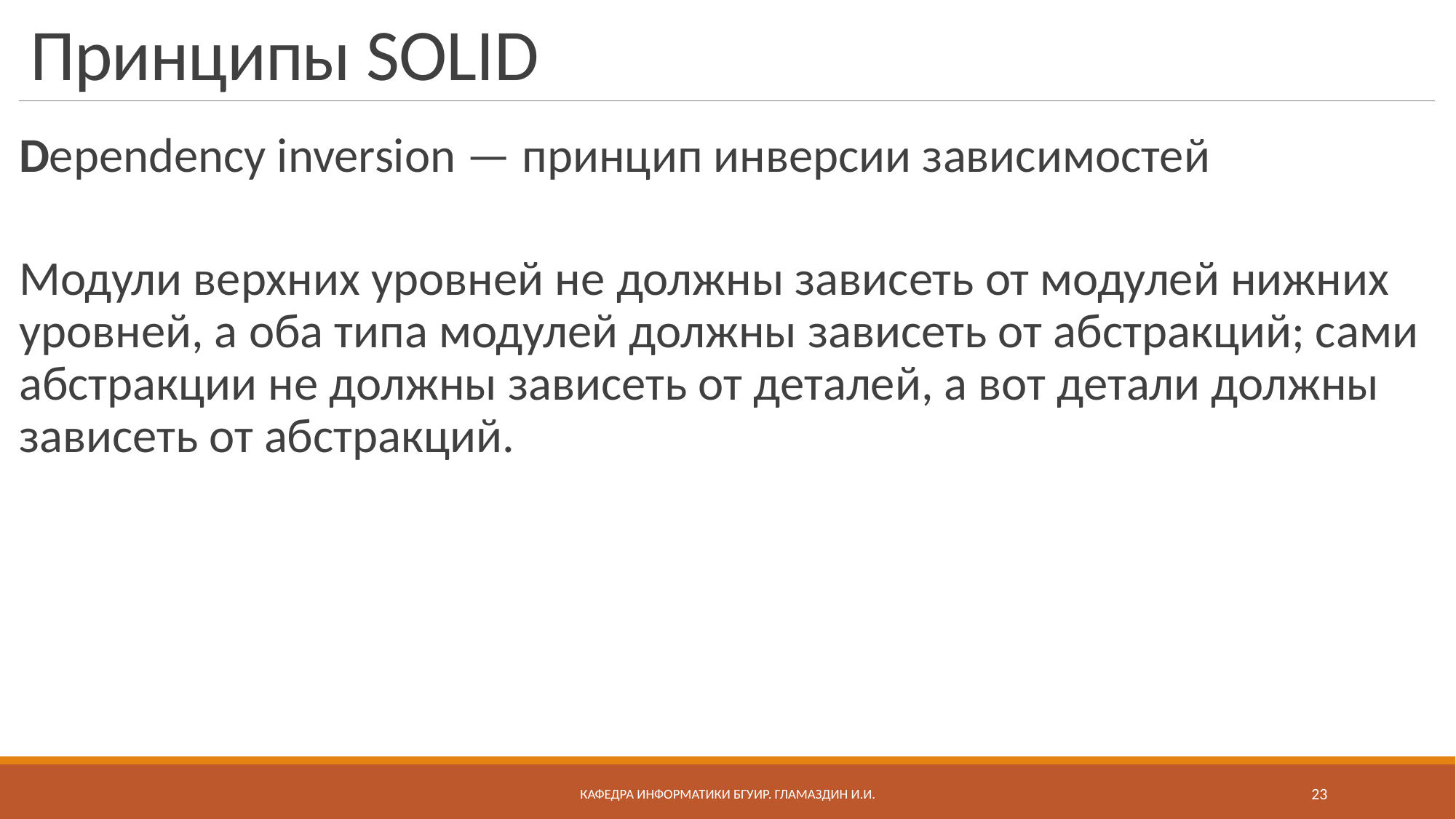

# Принципы SOLID
Dependency inversion — принцип инверсии зависимостей

Модули верхних уровней не должны зависеть от модулей нижних уровней, а оба типа модулей должны зависеть от абстракций; сами абстракции не должны зависеть от деталей, а вот детали должны зависеть от абстракций.

Кафедра информатики бгуир. Гламаздин И.и.
23